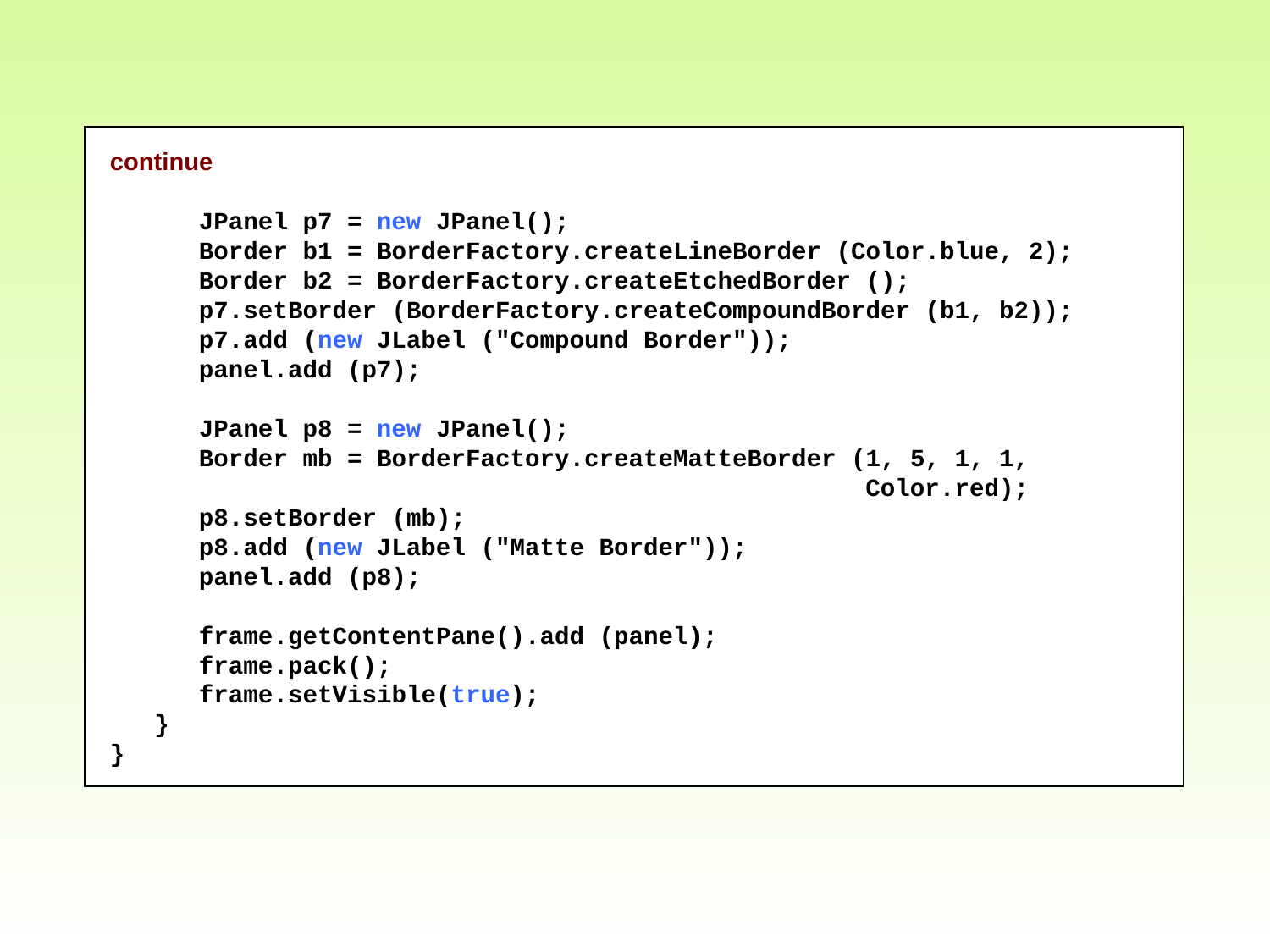

continue

      JPanel p7 = new JPanel();
      Border b1 = BorderFactory.createLineBorder (Color.blue, 2);
      Border b2 = BorderFactory.createEtchedBorder ();
      p7.setBorder (BorderFactory.createCompoundBorder (b1, b2));
      p7.add (new JLabel ("Compound Border"));
      panel.add (p7);

      JPanel p8 = new JPanel();
      Border mb = BorderFactory.createMatteBorder (1, 5, 1, 1,
                                                   Color.red);
      p8.setBorder (mb);
      p8.add (new JLabel ("Matte Border"));
      panel.add (p8);

      frame.getContentPane().add (panel);
      frame.pack();
      frame.setVisible(true);
   }
}